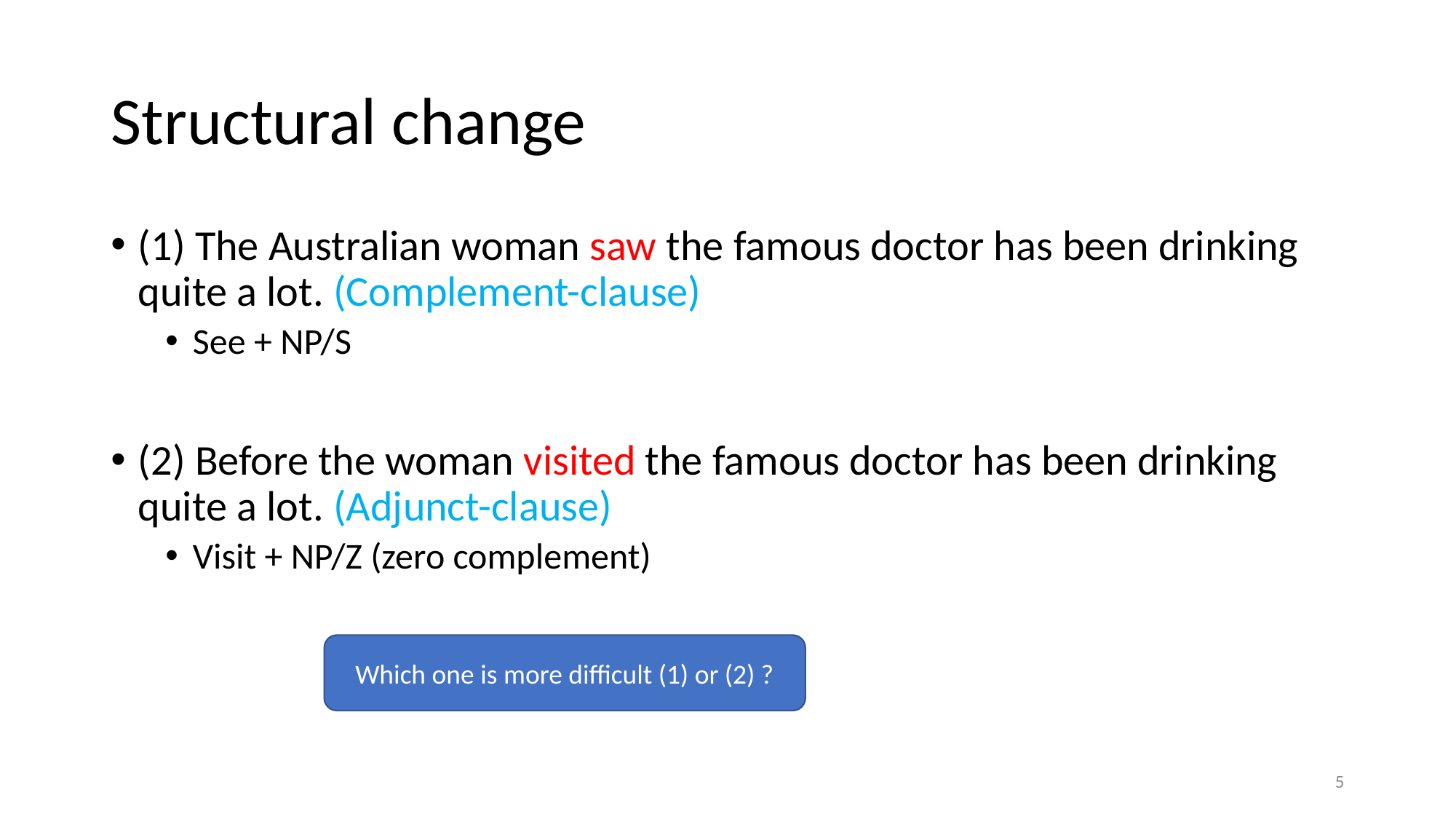

# Structural change
(1) The Australian woman saw the famous doctor has been drinking quite a lot. (Complement-clause)
See + NP/S

(2) Before the woman visited the famous doctor has been drinking quite a lot. (Adjunct-clause)
Visit + NP/Z (zero complement)
Which one is more difficult (1) or (2) ?
5